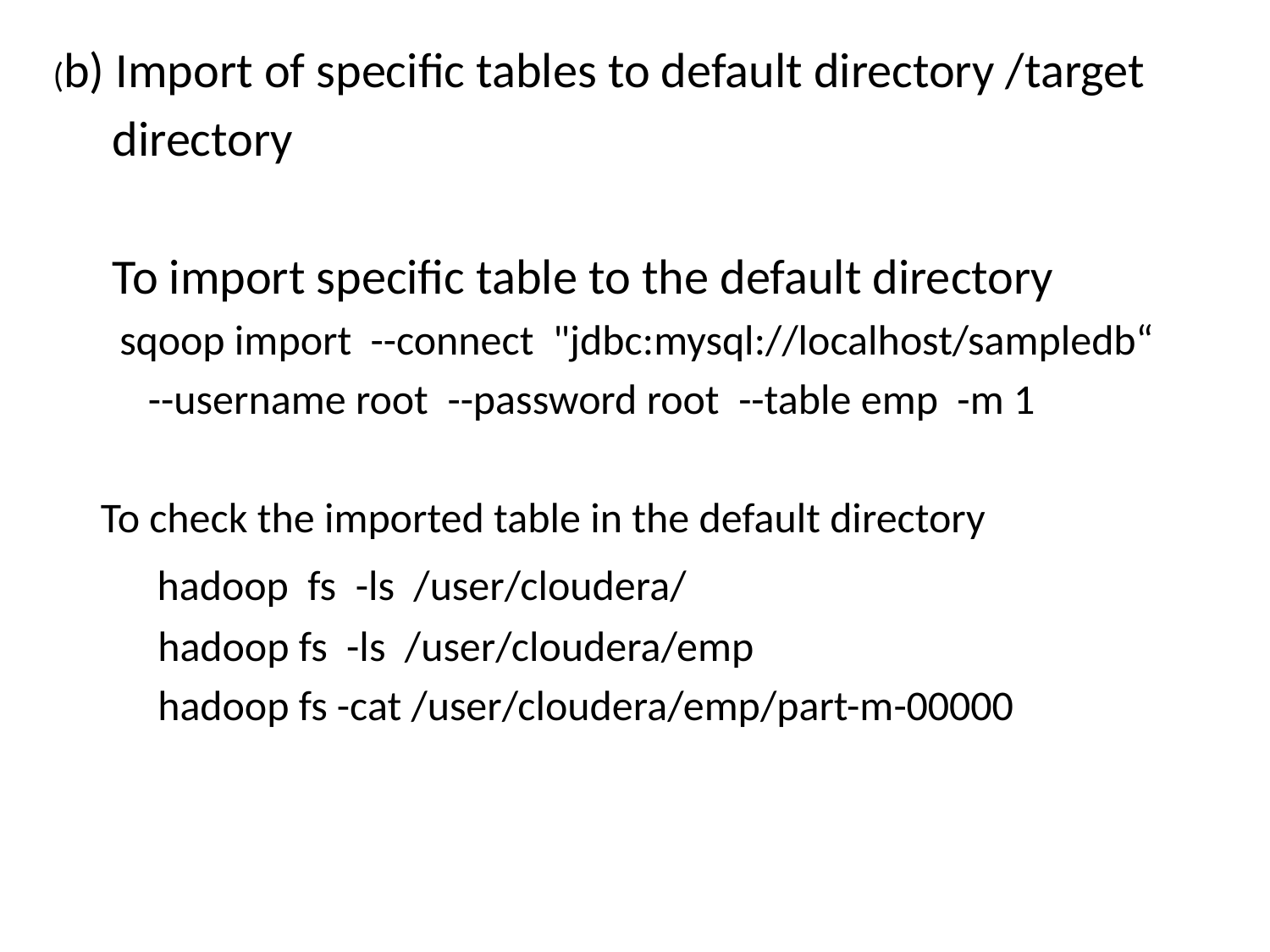

(b) Import of specific tables to default directory /target
       directory

       To import specific table to the default directory
         sqoop import  --connect  "jdbc:mysql://localhost/sampledb“
            --username root  --password root  --table emp  -m 1

       To check the imported table in the default directory
           hadoop  fs  -ls  /user/cloudera/
             hadoop fs  -ls  /user/cloudera/emp
             hadoop fs -cat /user/cloudera/emp/part-m-00000